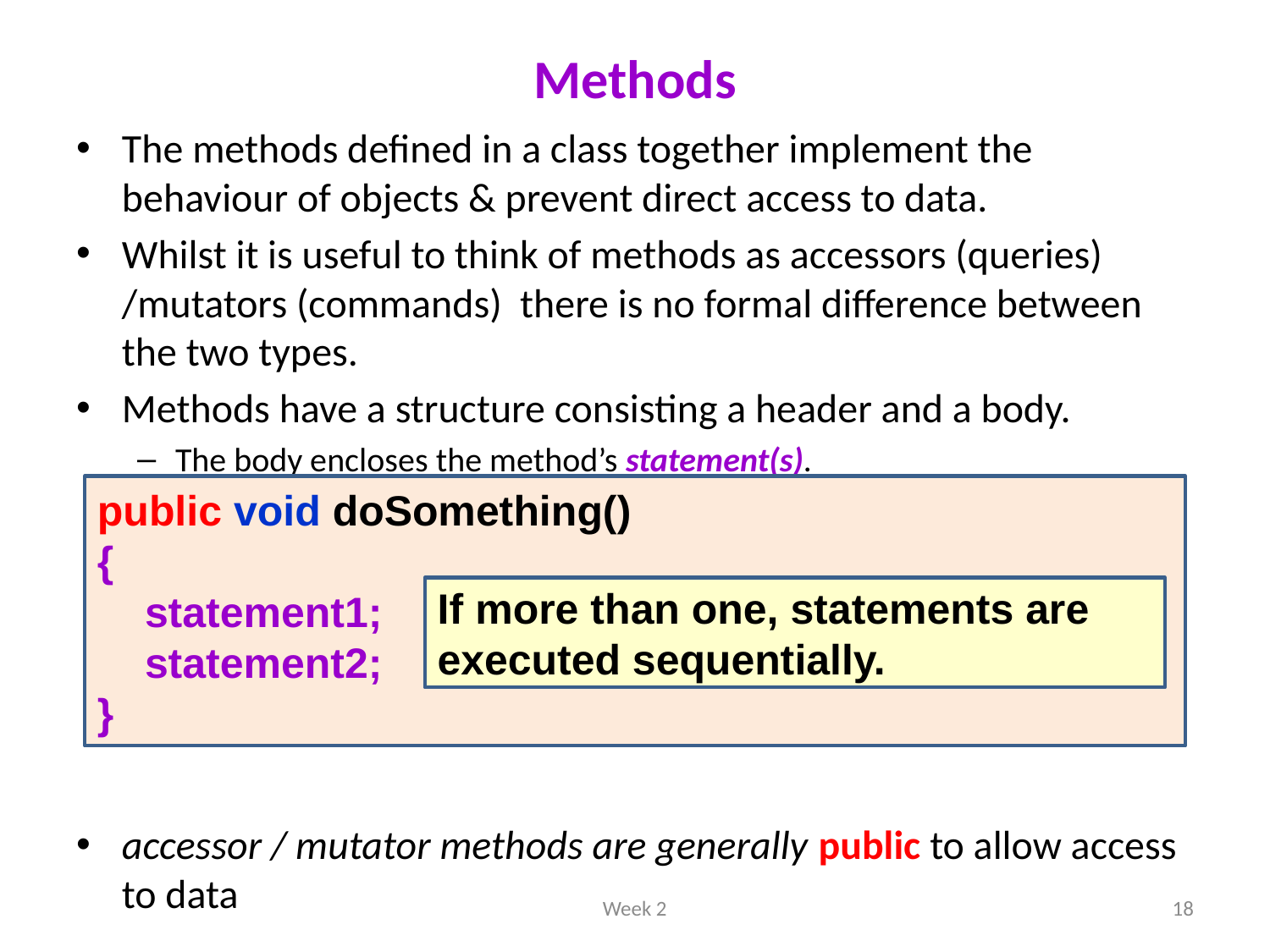

# Methods
The methods defined in a class together implement the behaviour of objects & prevent direct access to data.
Whilst it is useful to think of methods as accessors (queries) /mutators (commands)  there is no formal difference between the two types.
Methods have a structure consisting a header and a body.
The body encloses the method’s statement(s).

accessor / mutator methods are generally public to allow access to data
public void doSomething()
{
    statement1;
    statement2;
}
If more than one, statements are executed sequentially.
Week 2
18